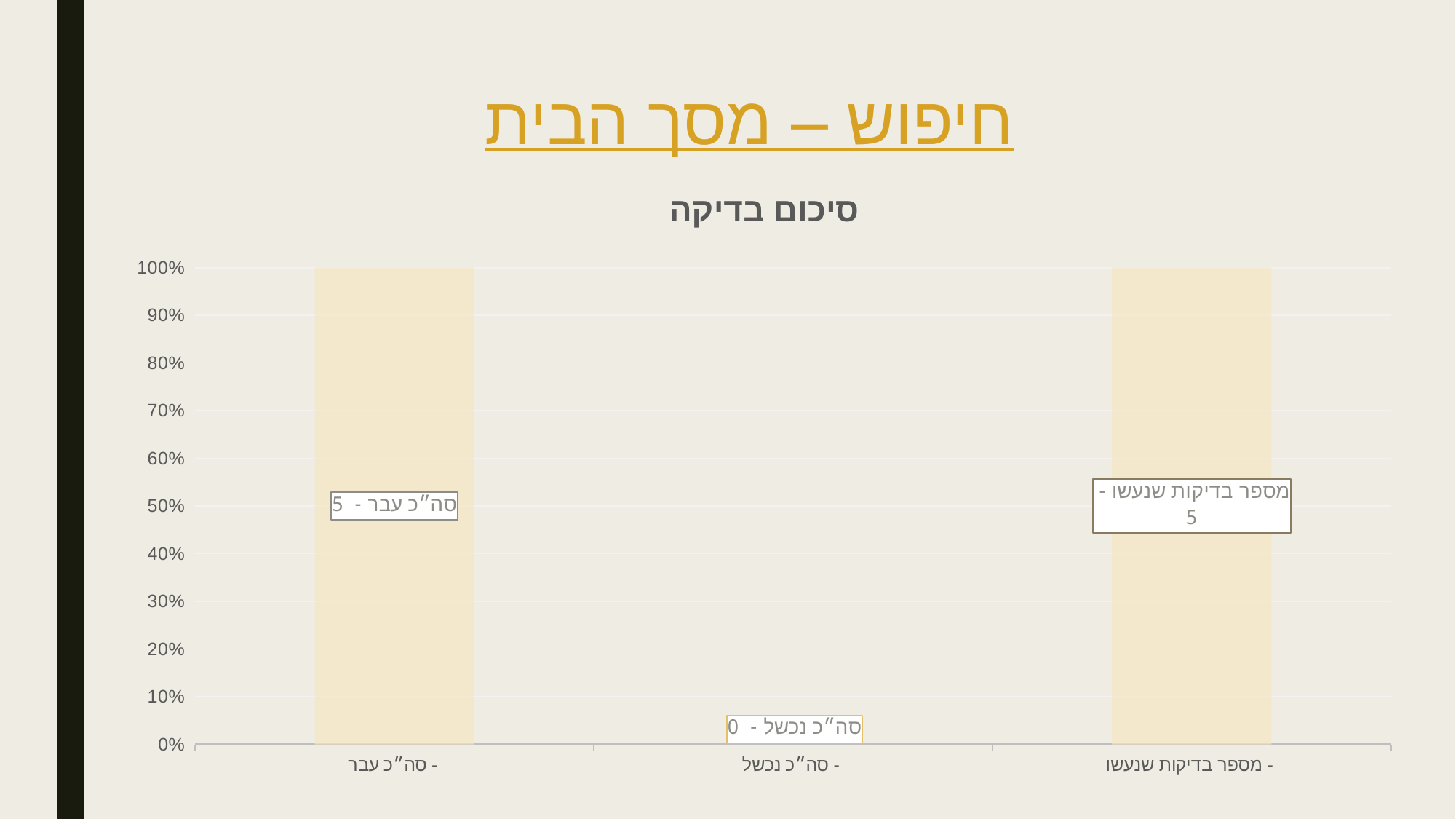

# חיפוש – מסך הבית

### Chart:

| Category | סיכום בדיקה |
|---|---|
| סה״כ עבר -  | 5.0 |
| סה״כ נכשל -  | 0.0 |
| מספר בדיקות שנעשו -  | 5.0 |